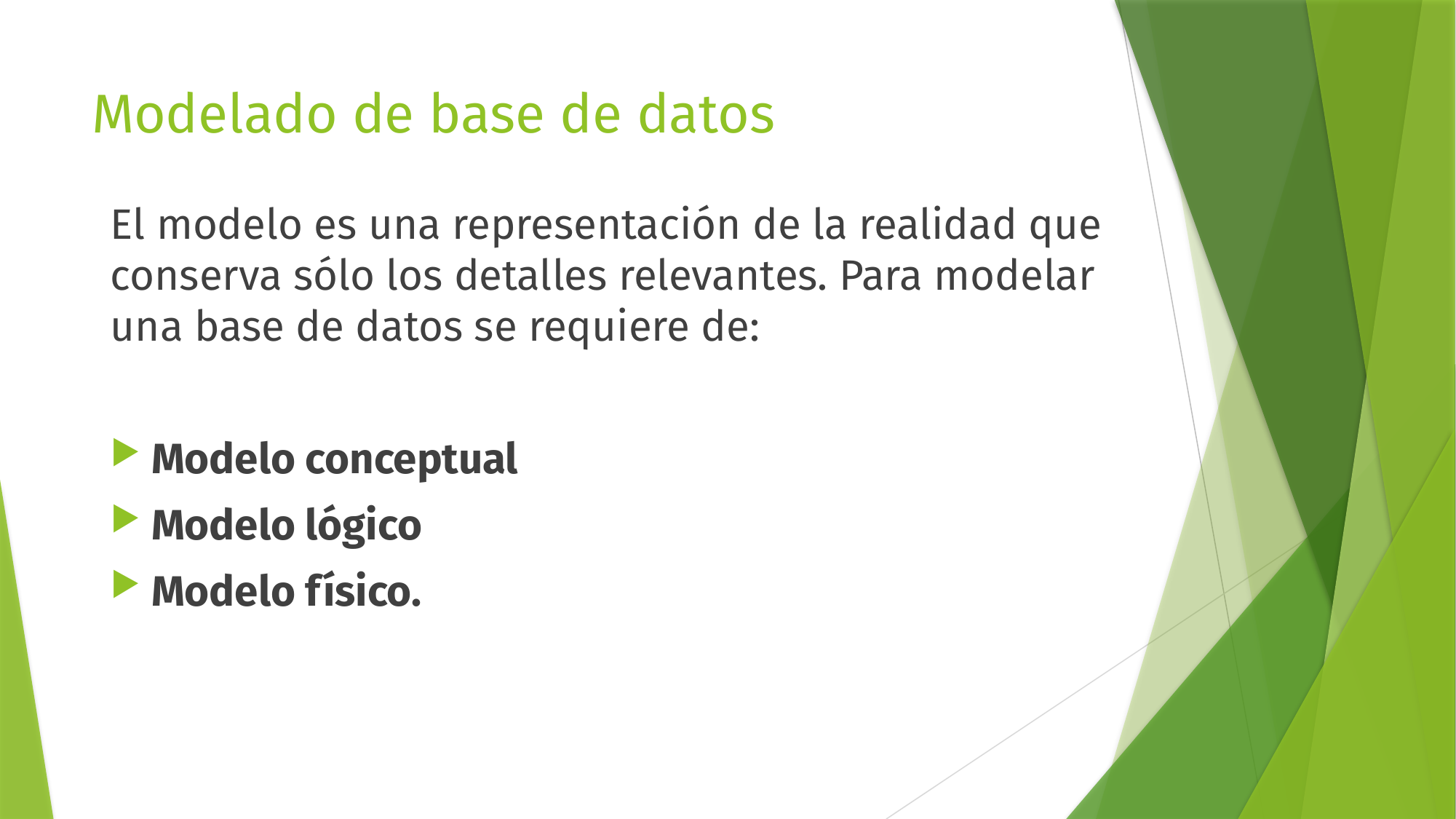

# Modelado de base de datos
El modelo es una representación de la realidad que conserva sólo los detalles relevantes. Para modelar una base de datos se requiere de:

Modelo conceptual
Modelo lógico
Modelo físico.